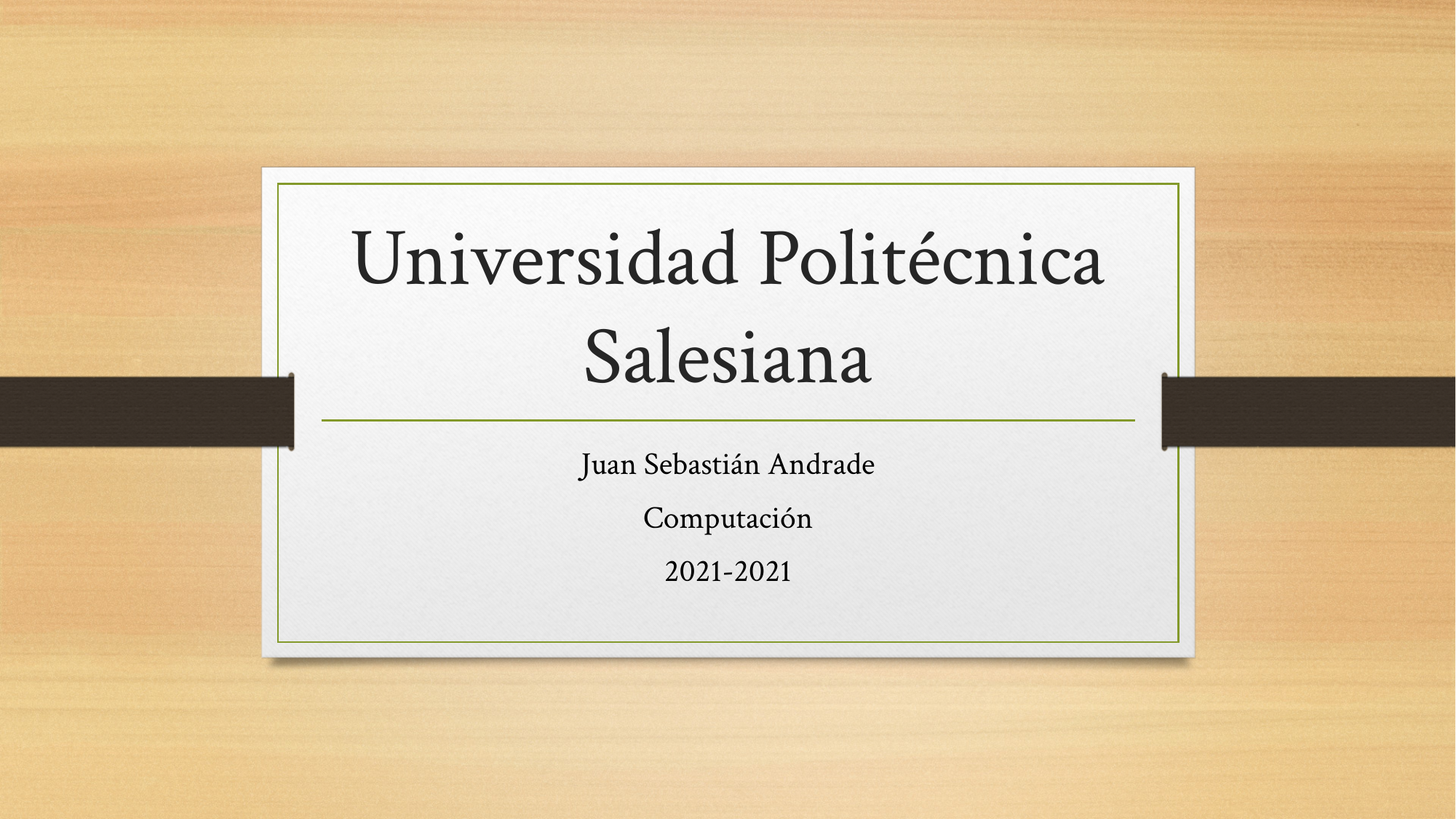

# Universidad Politécnica Salesiana
Juan Sebastián Andrade
Computación
2021-2021